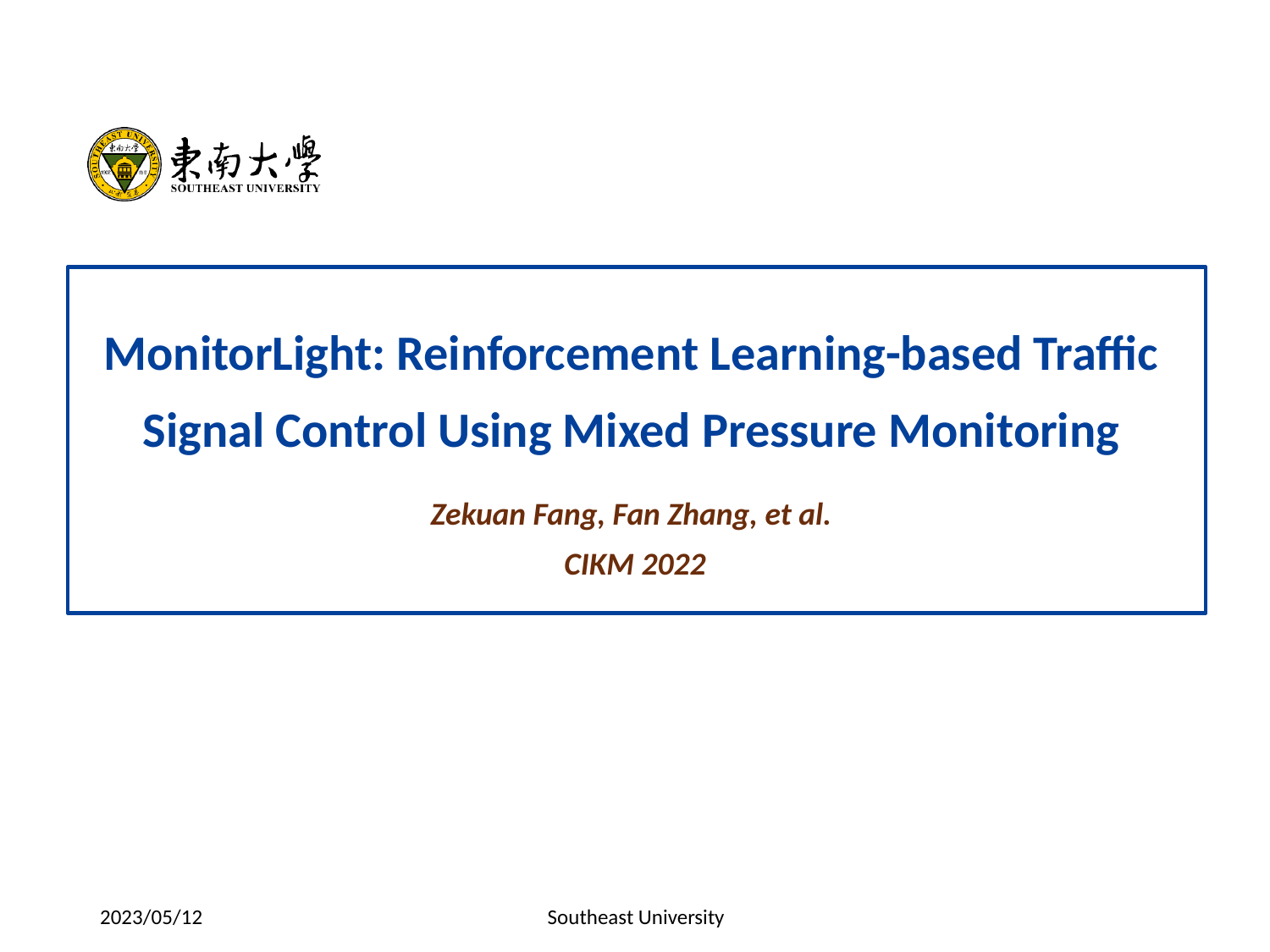

MonitorLight: Reinforcement Learning-based Traffic Signal Control Using Mixed Pressure Monitoring
Zekuan Fang, Fan Zhang, et al.
CIKM 2022